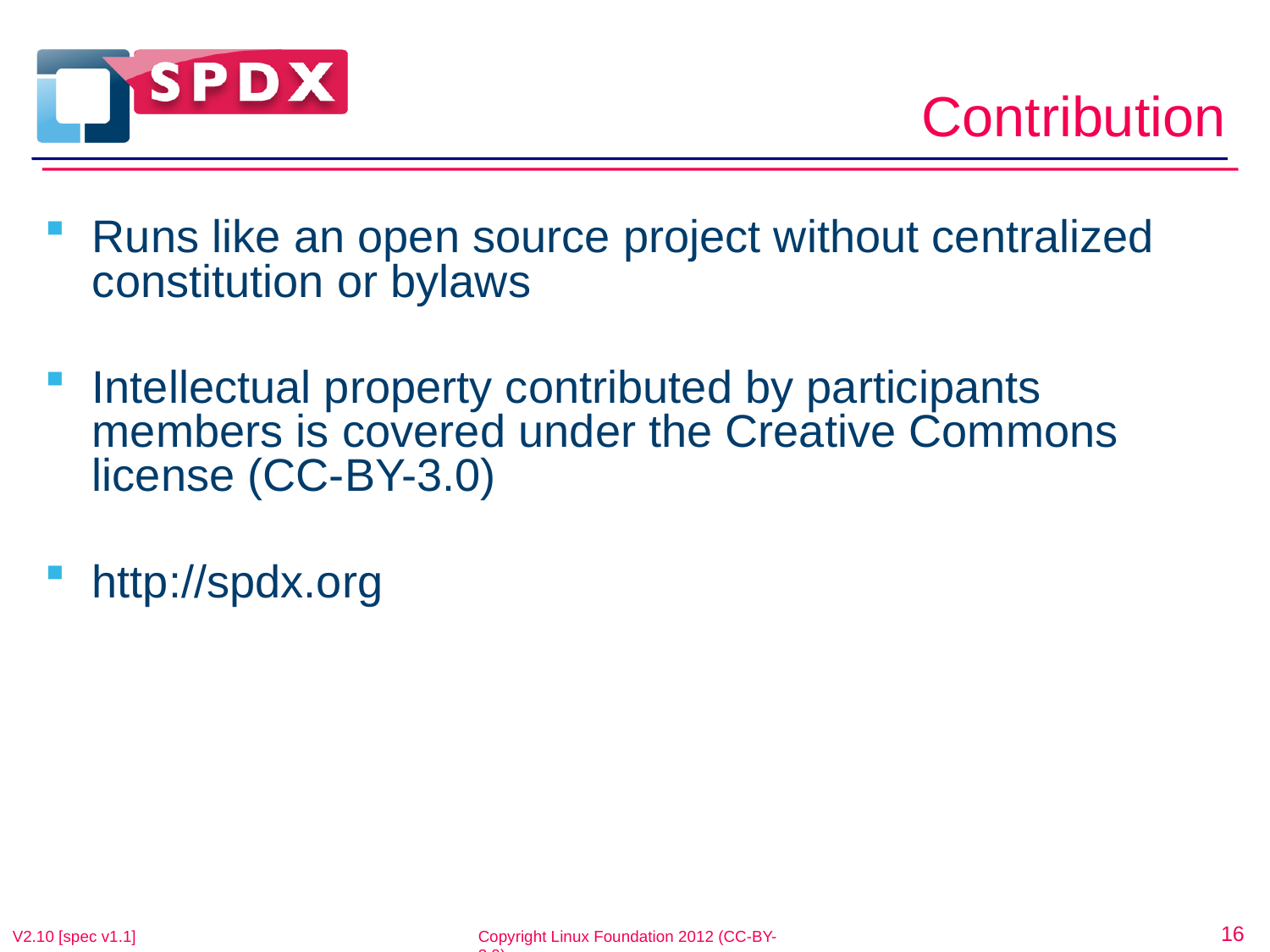

# Contribution
Runs like an open source project without centralized constitution or bylaws

Intellectual property contributed by participants members is covered under the Creative Commons license (CC-BY-3.0)

http://spdx.org